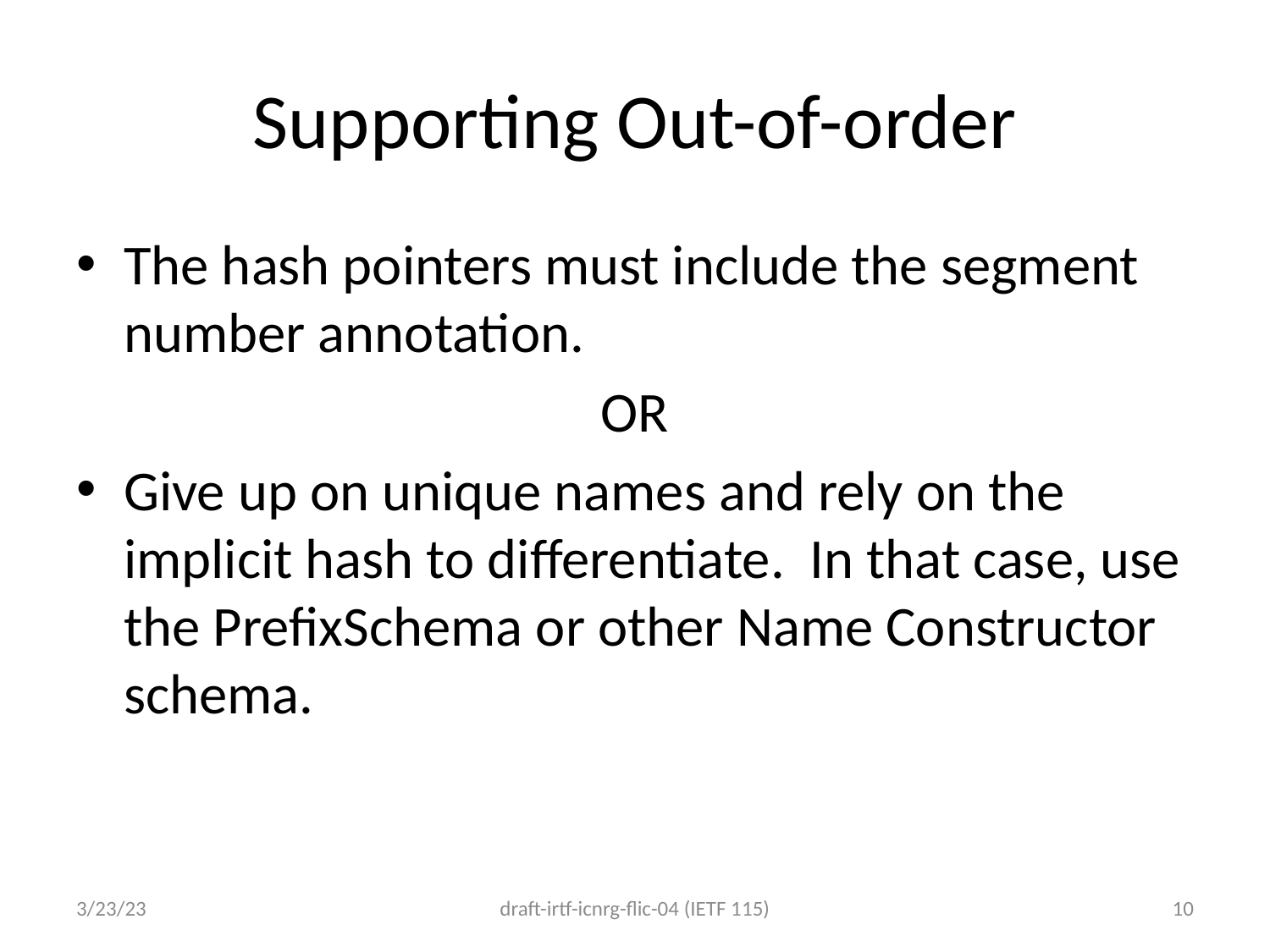

# Supporting Out-of-order
The hash pointers must include the segment number annotation.
OR
Give up on unique names and rely on the implicit hash to differentiate.  In that case, use the PrefixSchema or other Name Constructor schema.
3/23/23
draft-irtf-icnrg-flic-04 (IETF 115)
10